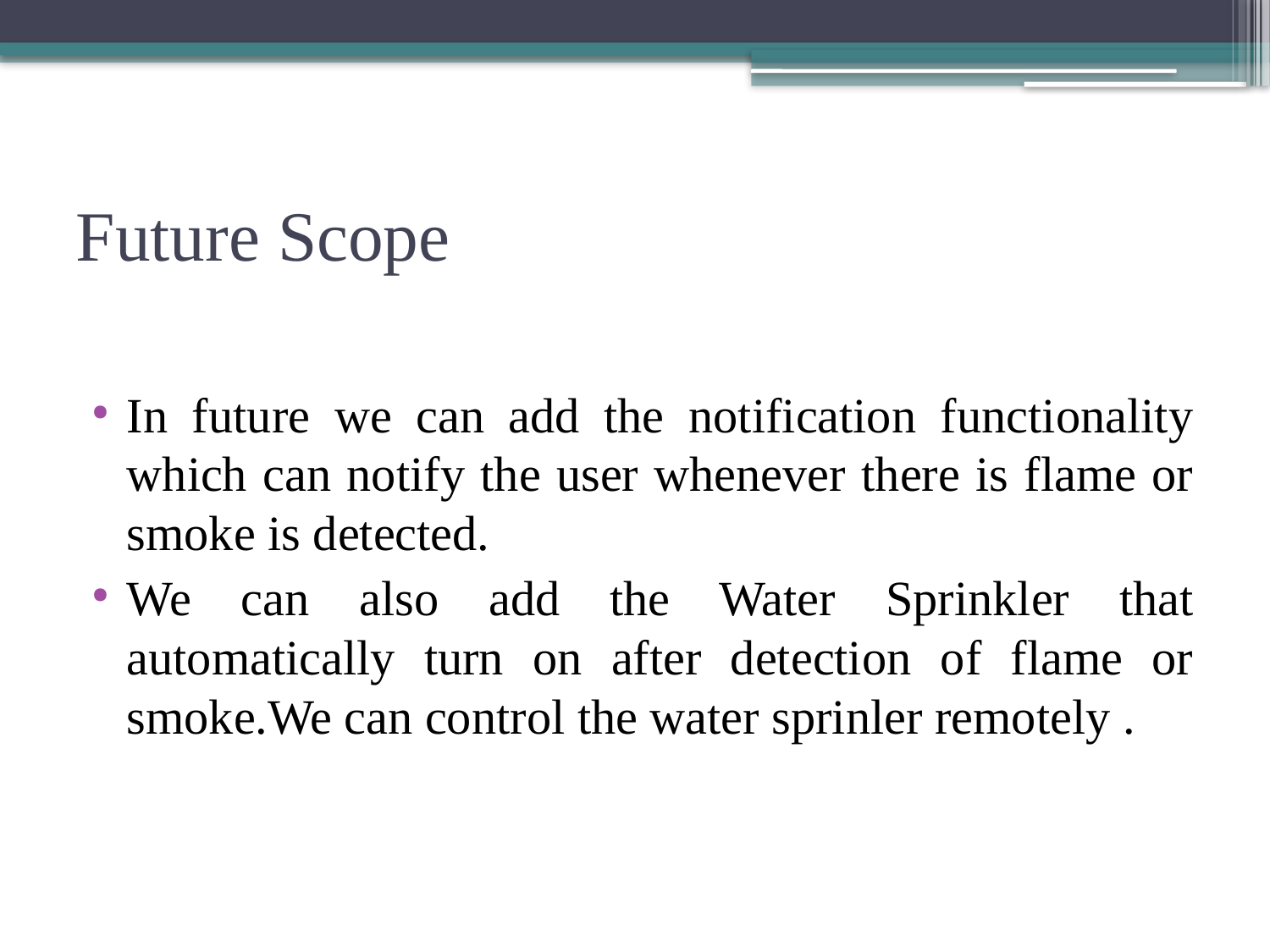

# Future Scope

In future we can add the notification functionality which can notify the user whenever there is flame or smoke is detected.
We can also add the Water Sprinkler that automatically turn on after detection of flame or smoke.We can control the water sprinler remotely .